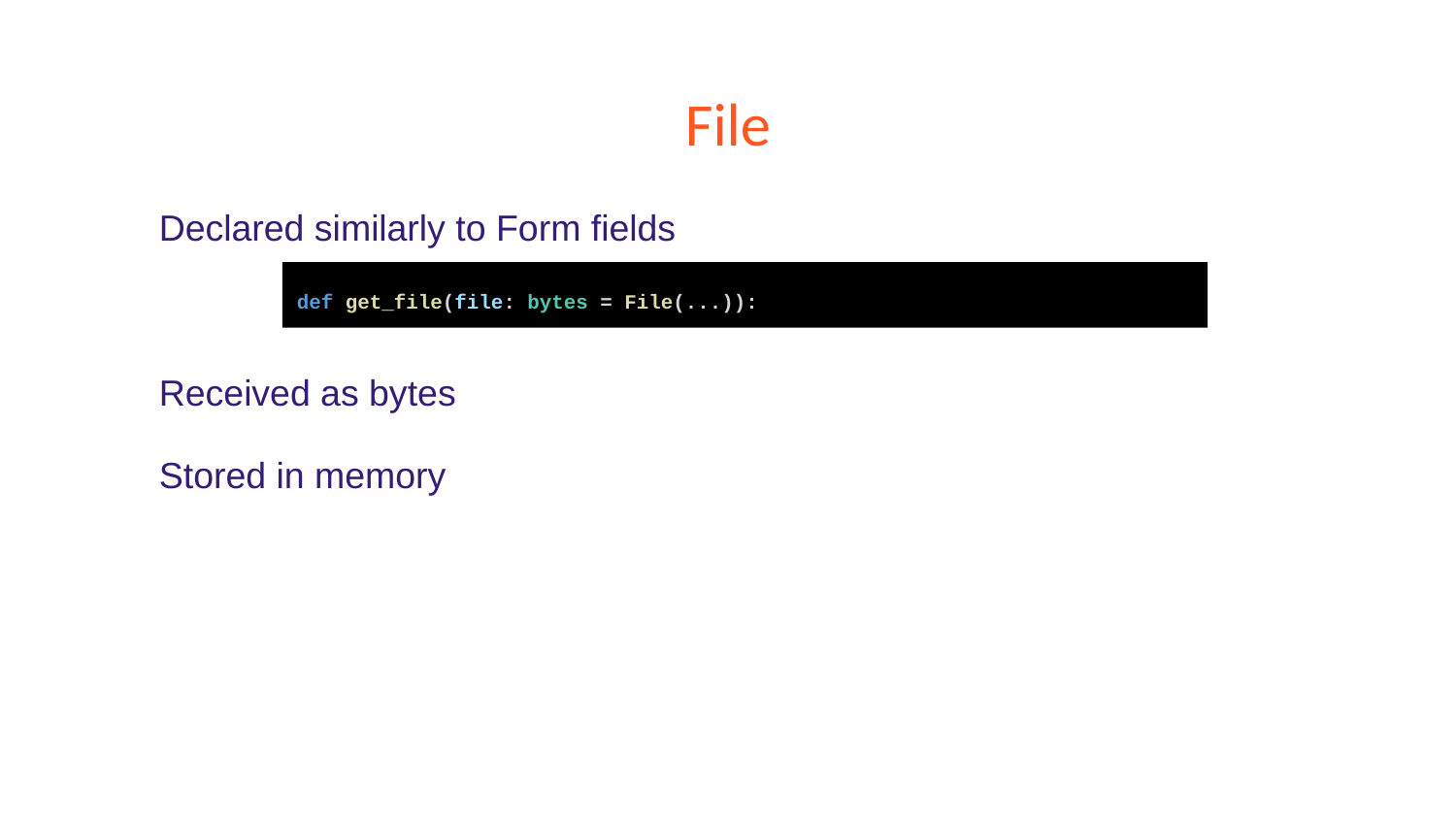

# File
Declared similarly to Form fields

Received as bytes
Stored in memory
def get_file(file: bytes = File(...)):